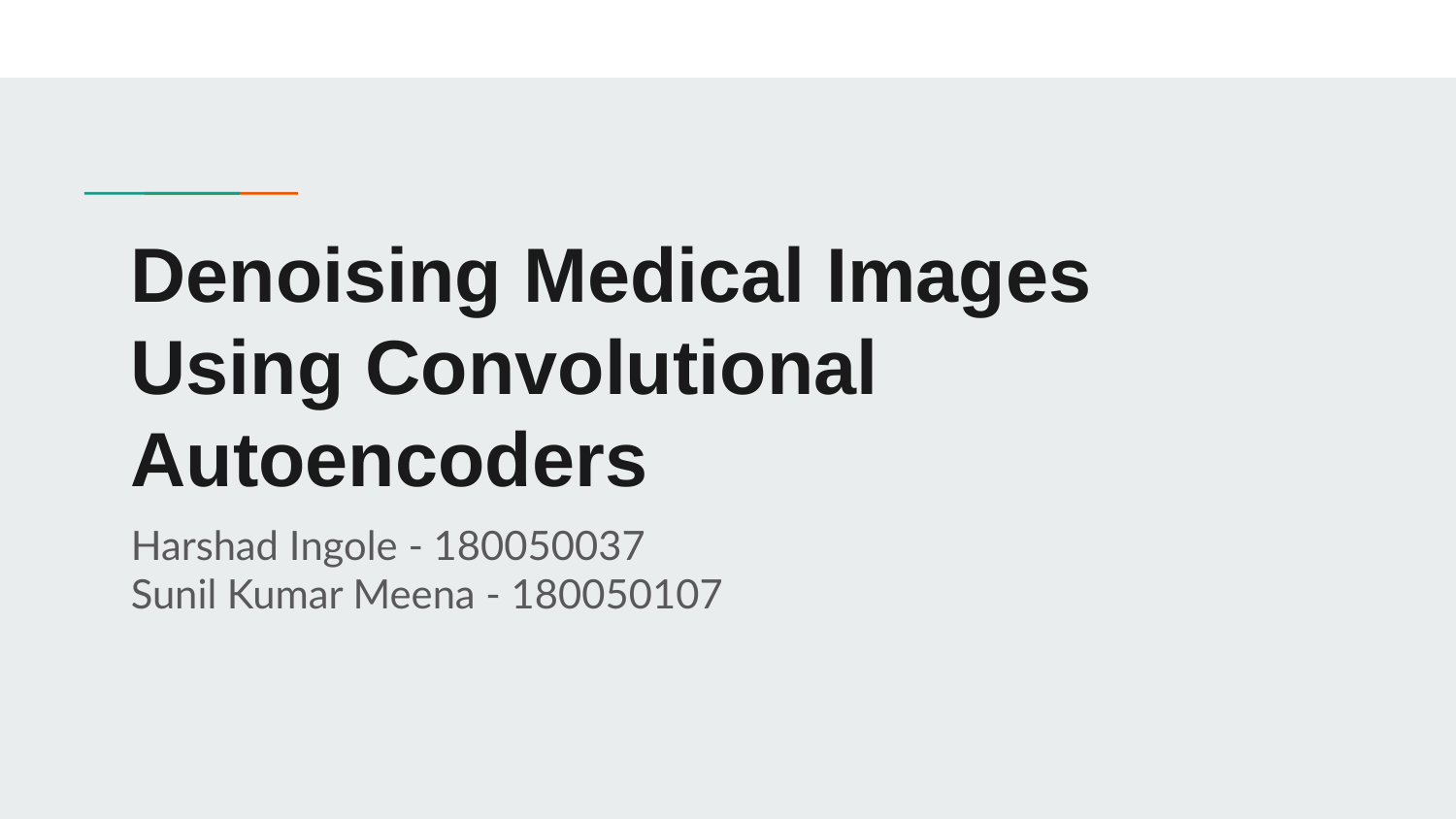

# Denoising Medical Images Using Convolutional Autoencoders
Harshad Ingole - 180050037
Sunil Kumar Meena - 180050107